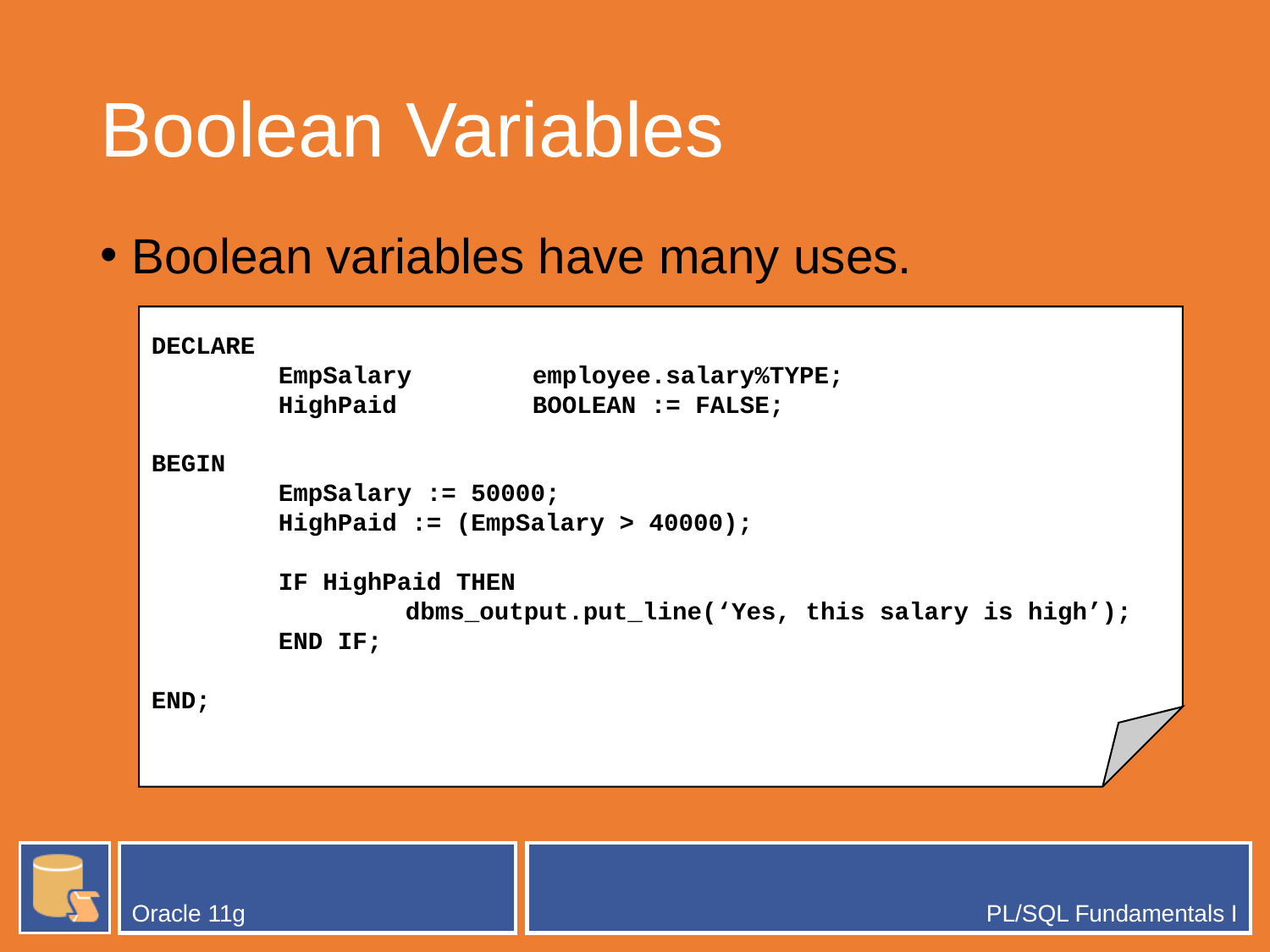

# Boolean Variables
Boolean variables have many uses.

DECLARE
	EmpSalary	employee.salary%TYPE;
	HighPaid		BOOLEAN := FALSE;

BEGIN
	EmpSalary := 50000;
	HighPaid := (EmpSalary > 40000);

	IF HighPaid THEN
		dbms_output.put_line(‘Yes, this salary is high’);
	END IF;

END;